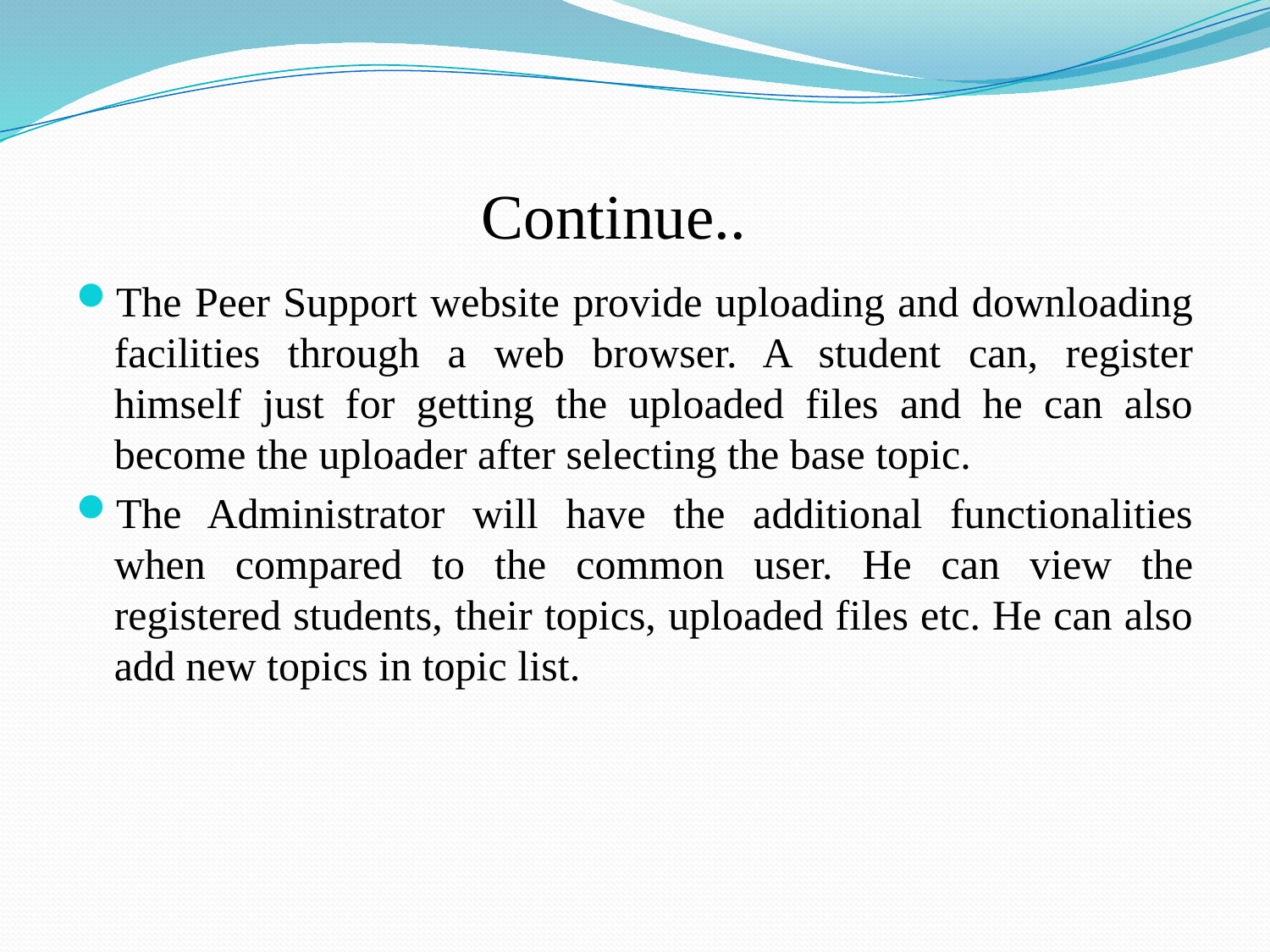

# Continue..
The Peer Support website provide uploading and downloading facilities through a web browser. A student can, register himself just for getting the uploaded files and he can also become the uploader after selecting the base topic.
The Administrator will have the additional functionalities when compared to the common user. He can view the registered students, their topics, uploaded files etc. He can also add new topics in topic list.